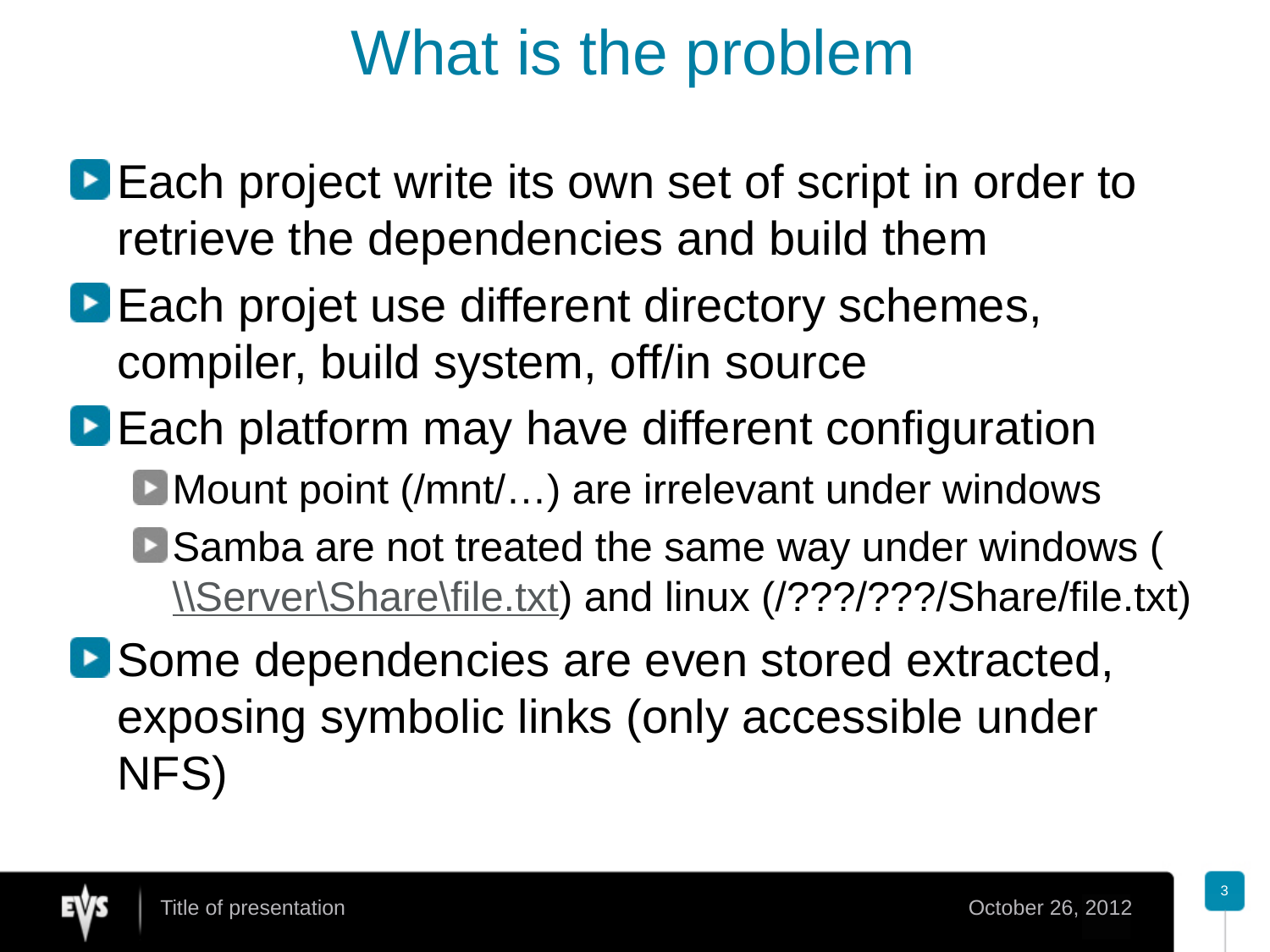

# What is the problem
Each project write its own set of script in order to retrieve the dependencies and build them
Each projet use different directory schemes, compiler, build system, off/in source
Each platform may have different configuration
Mount point (/mnt/…) are irrelevant under windows
Samba are not treated the same way under windows (\\Server\Share\file.txt) and linux (/???/???/Share/file.txt)
Some dependencies are even stored extracted, exposing symbolic links (only accessible under NFS)
October 26, 2012
3